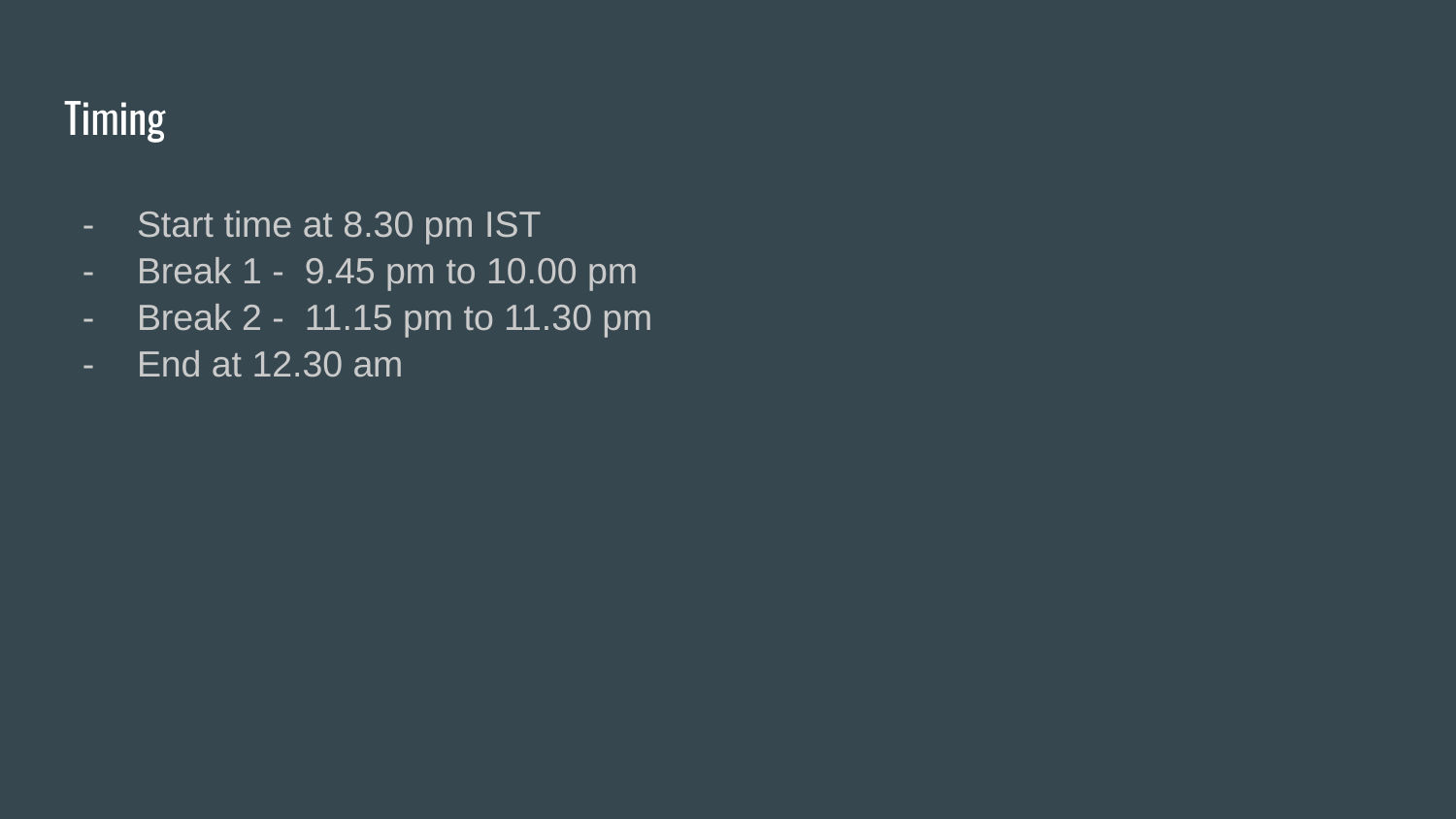

# Timing
Start time at 8.30 pm IST
Break 1 -  9.45 pm to 10.00 pm
Break 2 -  11.15 pm to 11.30 pm
End at 12.30 am